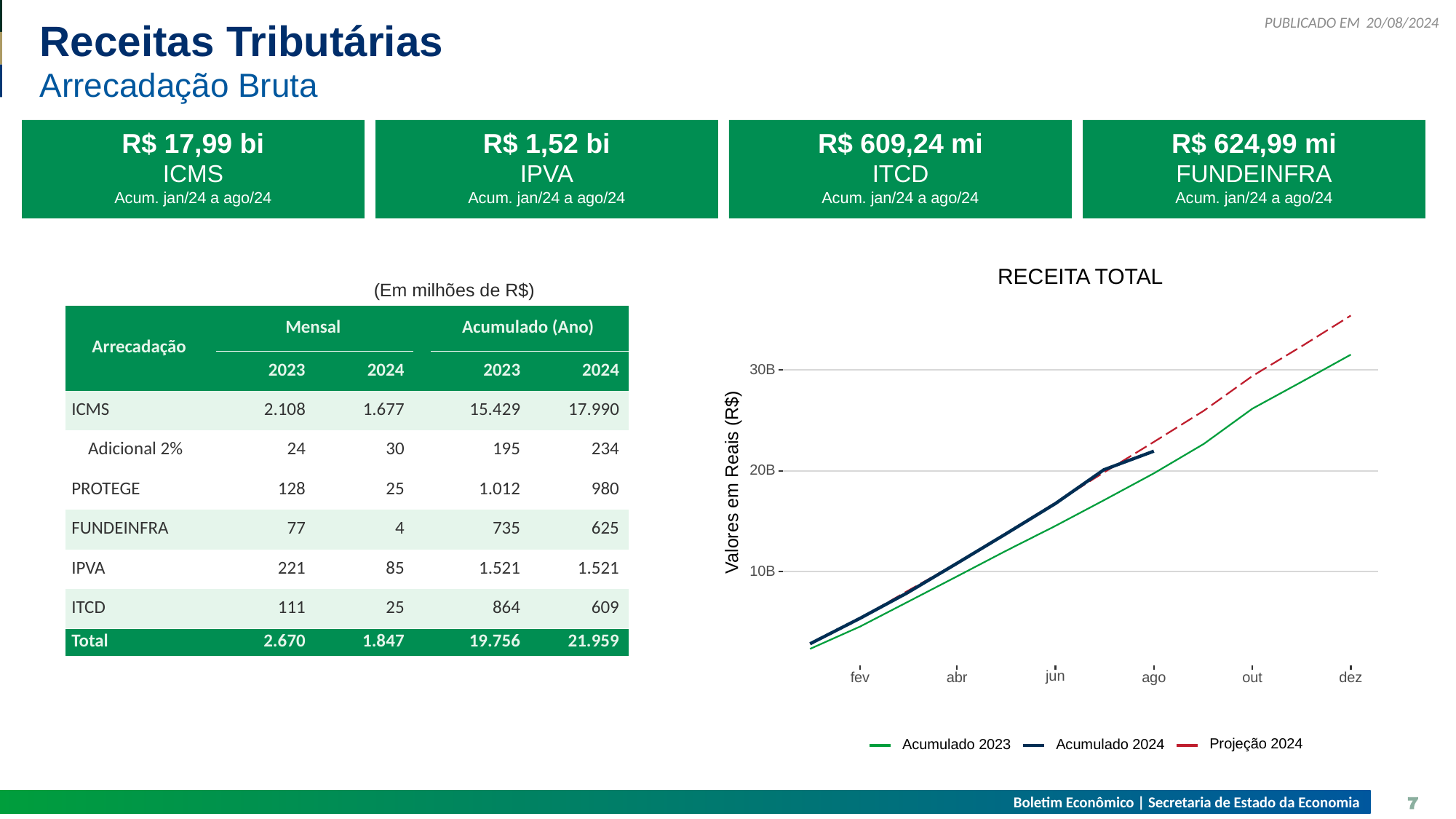

20/08/2024
# Receitas Tributárias
Arrecadação Bruta
R$ 17,99 bi
ICMS
Acum. jan/24 a ago/24
R$ 1,52 bi
IPVA
Acum. jan/24 a ago/24
R$ 609,24 mi
ITCD
Acum. jan/24 a ago/24
R$ 624,99 mi
FUNDEINFRA
Acum. jan/24 a ago/24

RECEITA TOTAL

30B

20B

Valores em Reais (R$)
10B

jun
ago
fev
abr
dez
out

Projeção 2024
Acumulado 2023
Acumulado 2024

(Em milhões de R$)
| Arrecadação | Mensal | Mensal |  | Acumulado (Ano) | Acumulado (Ano) |
| --- | --- | --- | --- | --- | --- |
| Arrecadação | 2023 | 2024 |  | 2023 | 2024 |
| ICMS | 2.108 | 1.677 |  | 15.429 | 17.990 |
| Adicional 2% | 24 | 30 |  | 195 | 234 |
| PROTEGE | 128 | 25 |  | 1.012 | 980 |
| FUNDEINFRA | 77 | 4 |  | 735 | 625 |
| IPVA | 221 | 85 |  | 1.521 | 1.521 |
| ITCD | 111 | 25 |  | 864 | 609 |
| Total | 2.670 | 1.847 |  | 19.756 | 21.959 |
Boletim Econômico | Secretaria de Estado da Economia
7